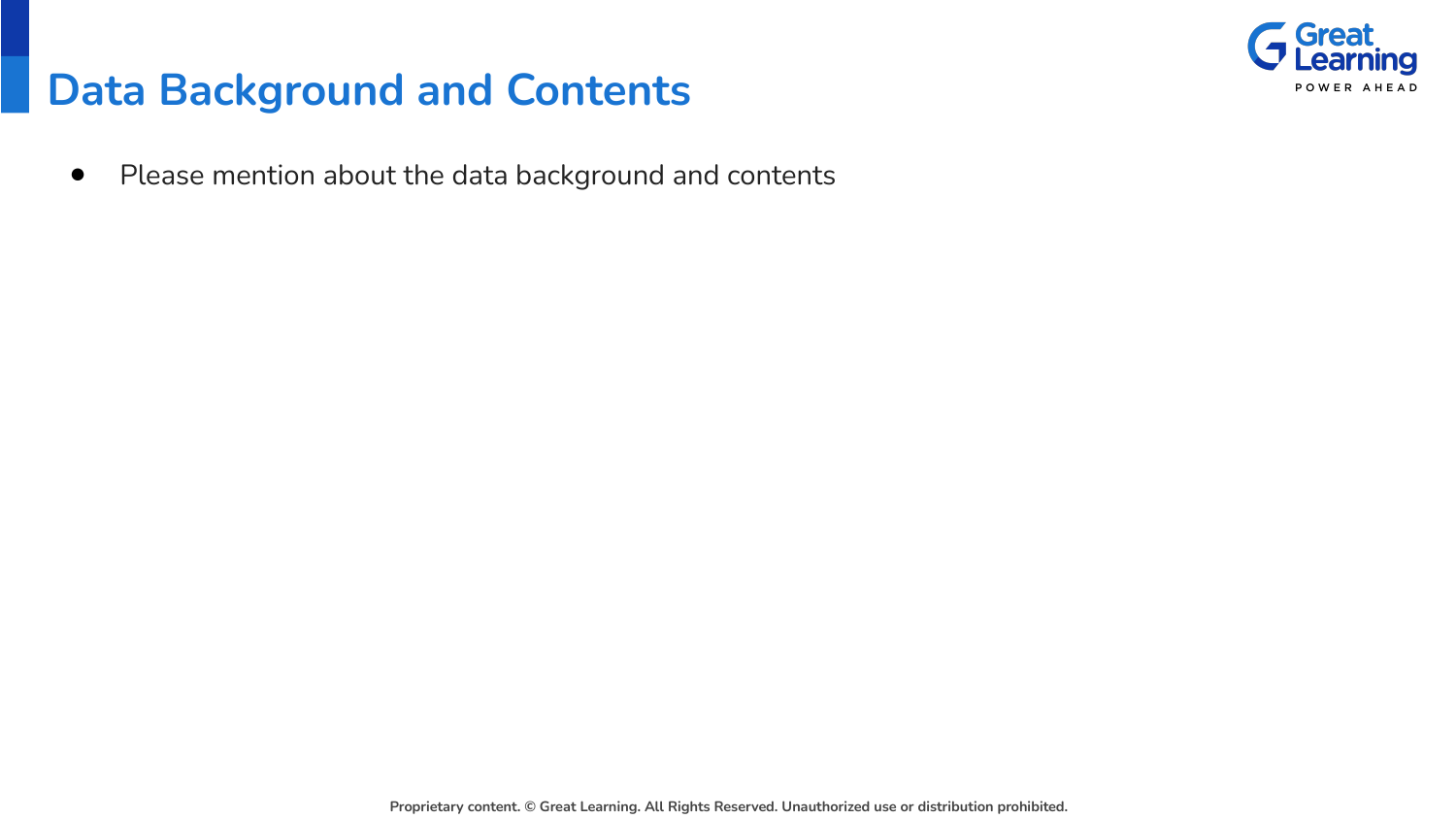

# Data Background and Contents
Please mention about the data background and contents